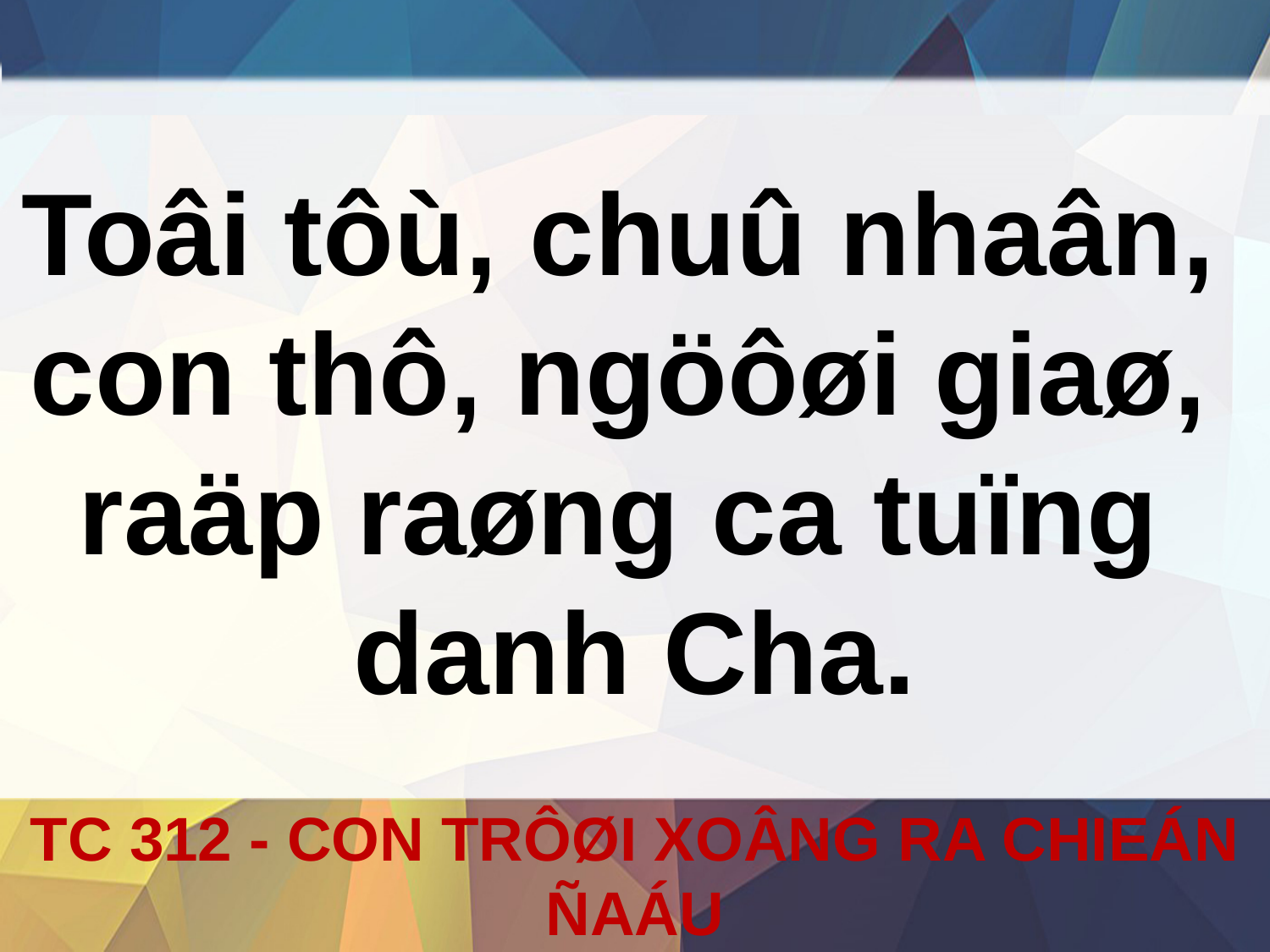

Toâi tôù, chuû nhaân,
con thô, ngöôøi giaø,
raäp raøng ca tuïng
danh Cha.
TC 312 - CON TRÔØI XOÂNG RA CHIEÁN ÑAÁU